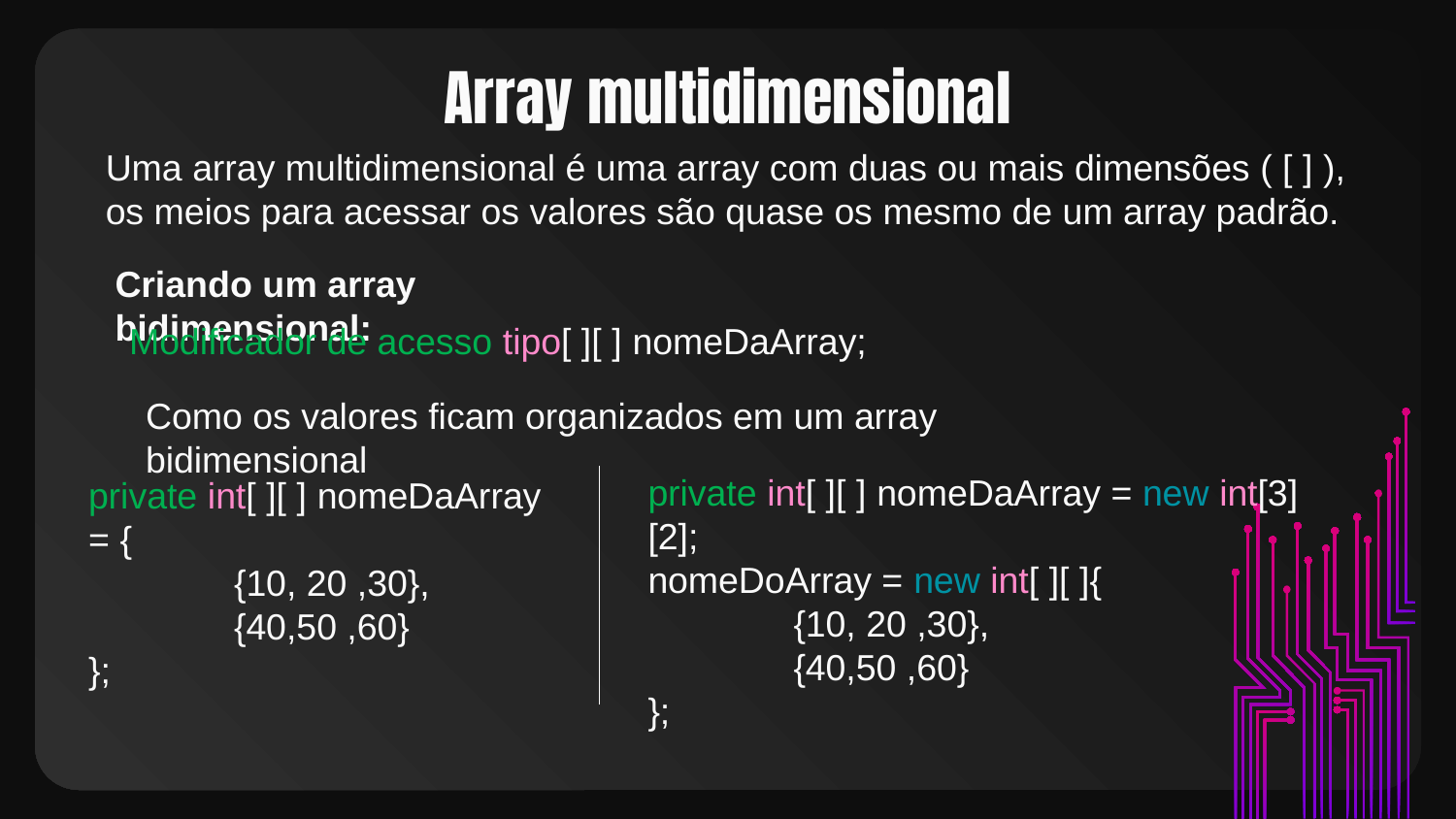

# Array multidimensional
Uma array multidimensional é uma array com duas ou mais dimensões ( [ ] ), os meios para acessar os valores são quase os mesmo de um array padrão.
Criando um array bidimensional:
Modificador de acesso tipo[ ][ ] nomeDaArray;
Como os valores ficam organizados em um array bidimensional

private int[ ][ ] nomeDaArray = new int[3][2];
nomeDoArray = new int[ ][ ]{
	{10, 20 ,30},
	{40,50 ,60}
};
private int[ ][ ] nomeDaArray = {
	{10, 20 ,30},
	{40,50 ,60}
};